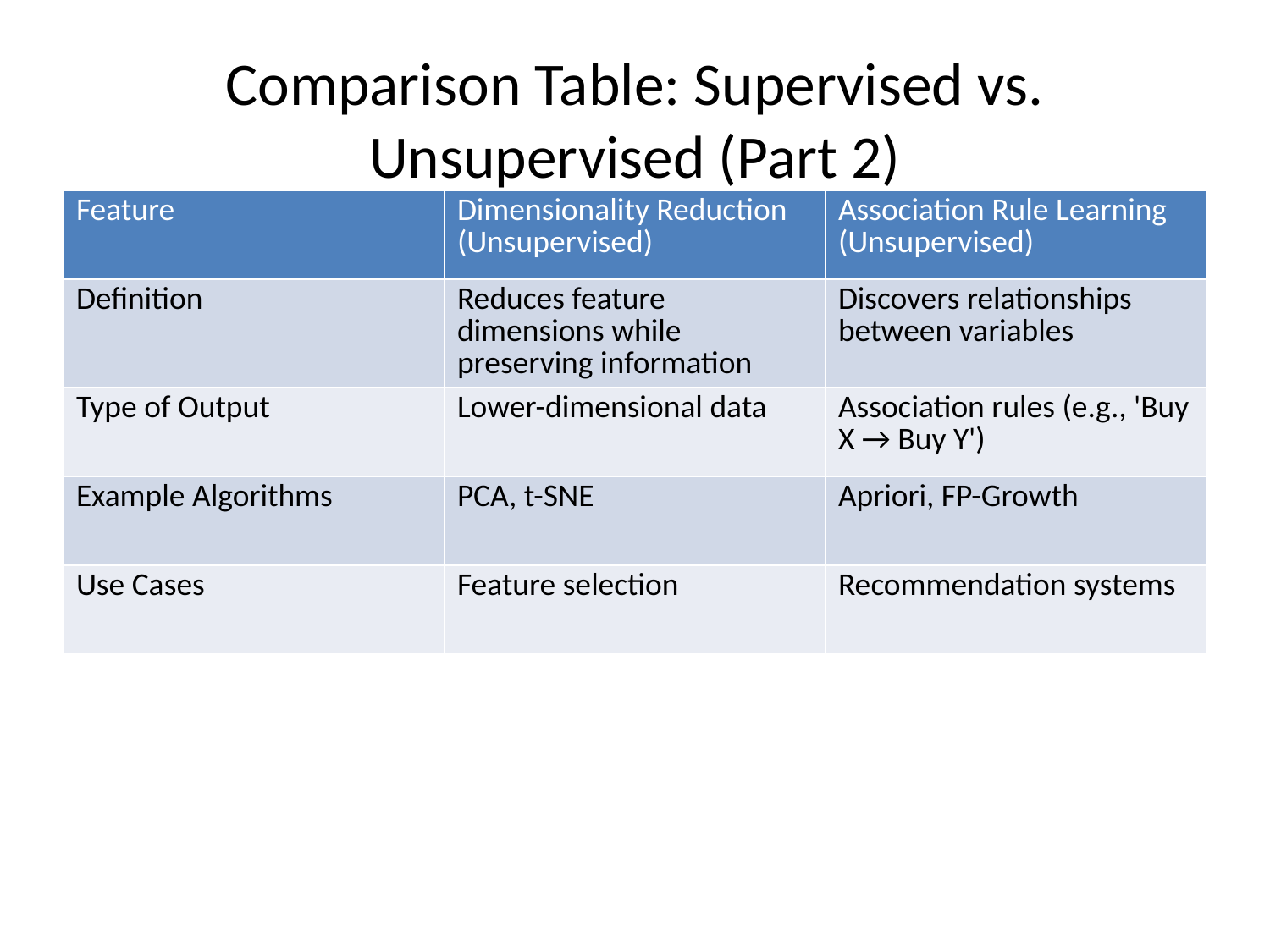

# Comparison Table: Supervised vs. Unsupervised (Part 2)
| Feature | Dimensionality Reduction (Unsupervised) | Association Rule Learning (Unsupervised) |
| --- | --- | --- |
| Definition | Reduces feature dimensions while preserving information | Discovers relationships between variables |
| Type of Output | Lower-dimensional data | Association rules (e.g., 'Buy X → Buy Y') |
| Example Algorithms | PCA, t-SNE | Apriori, FP-Growth |
| Use Cases | Feature selection | Recommendation systems |